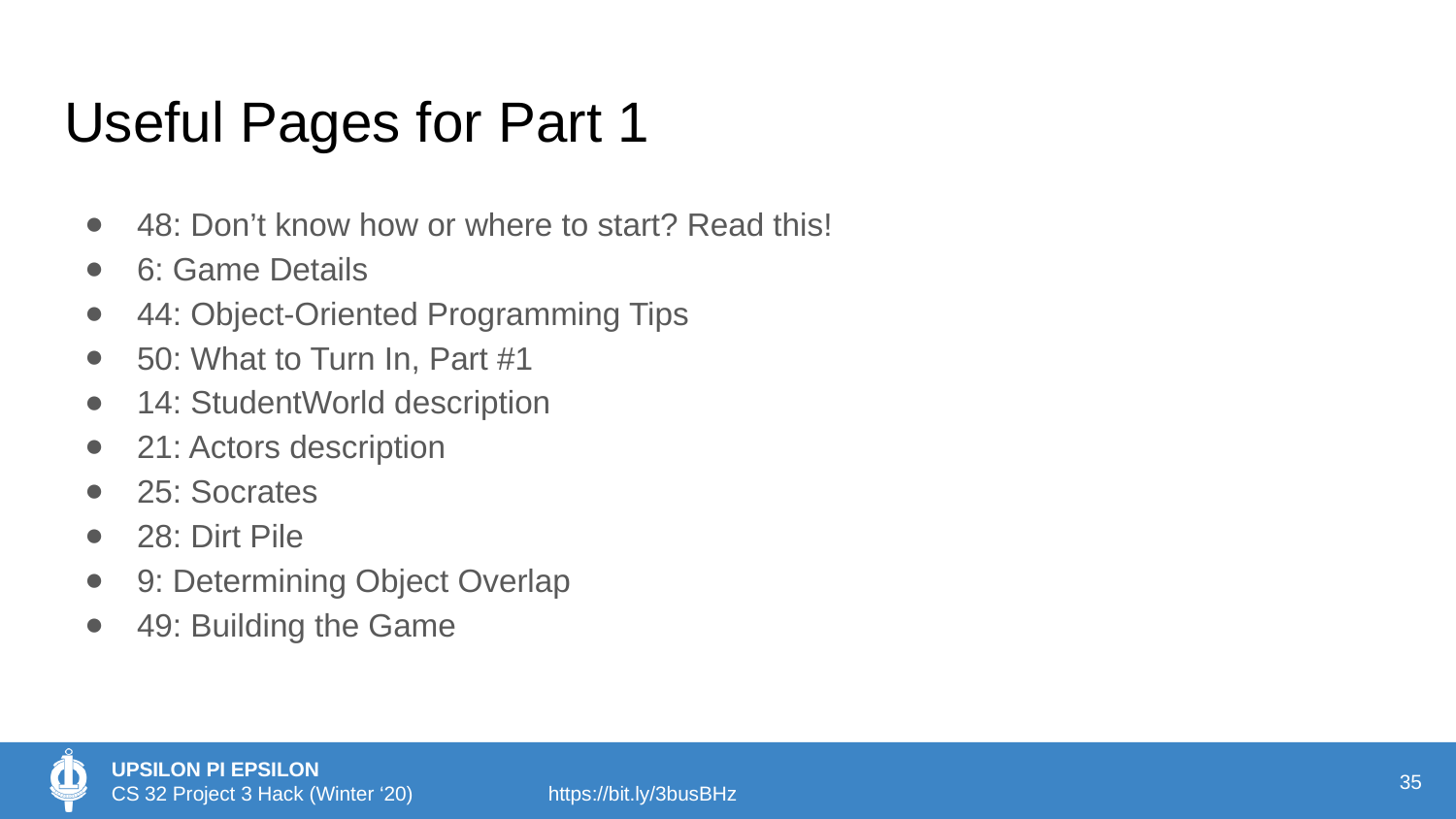

# Useful Pages for Part 1
48: Don’t know how or where to start? Read this!
6: Game Details
44: Object-Oriented Programming Tips
50: What to Turn In, Part #1
14: StudentWorld description
21: Actors description
25: Socrates
28: Dirt Pile
9: Determining Object Overlap
49: Building the Game
35